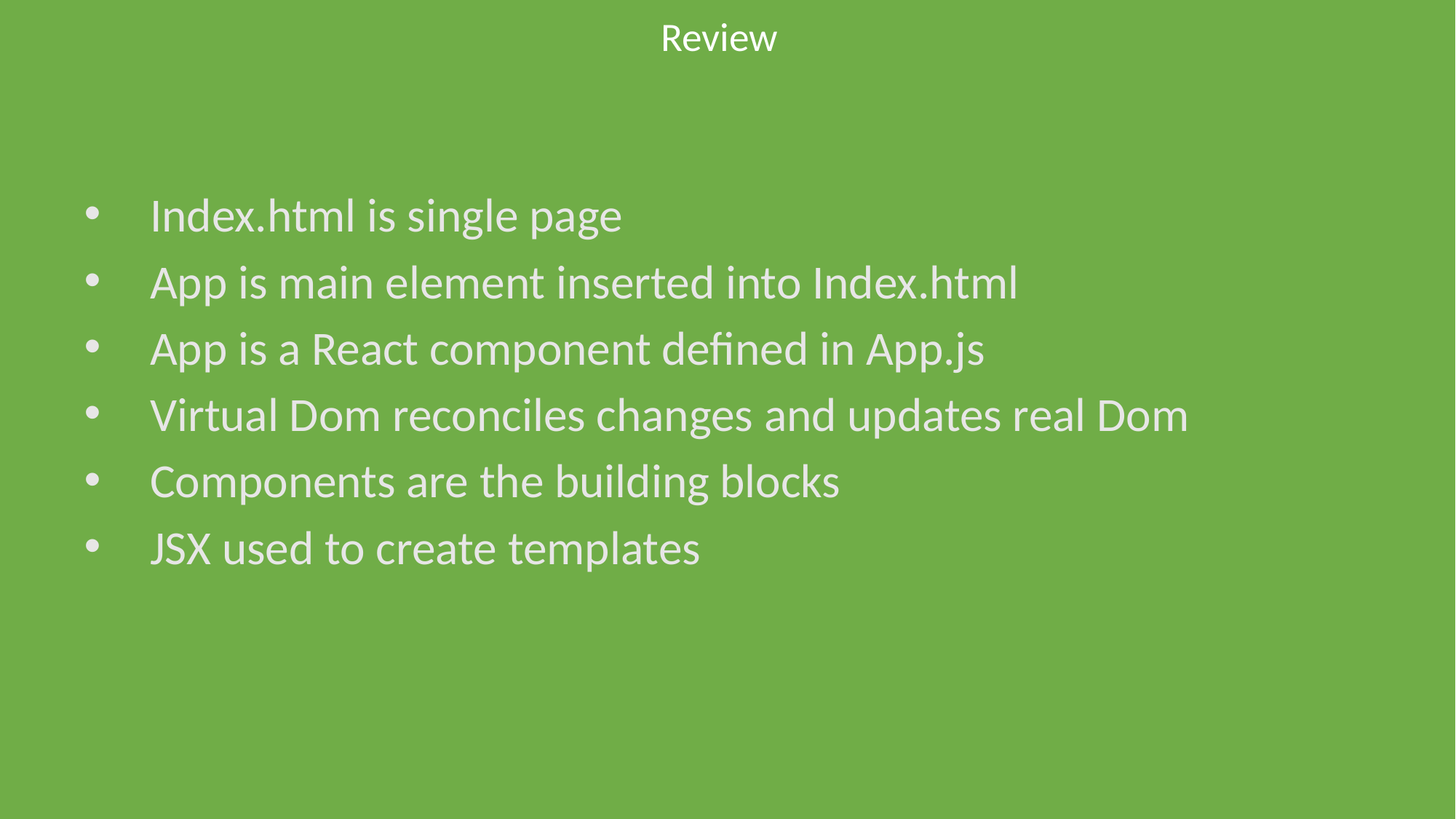

# Review
Index.html is single page
App is main element inserted into Index.html
App is a React component defined in App.js
Virtual Dom reconciles changes and updates real Dom
Components are the building blocks
JSX used to create templates